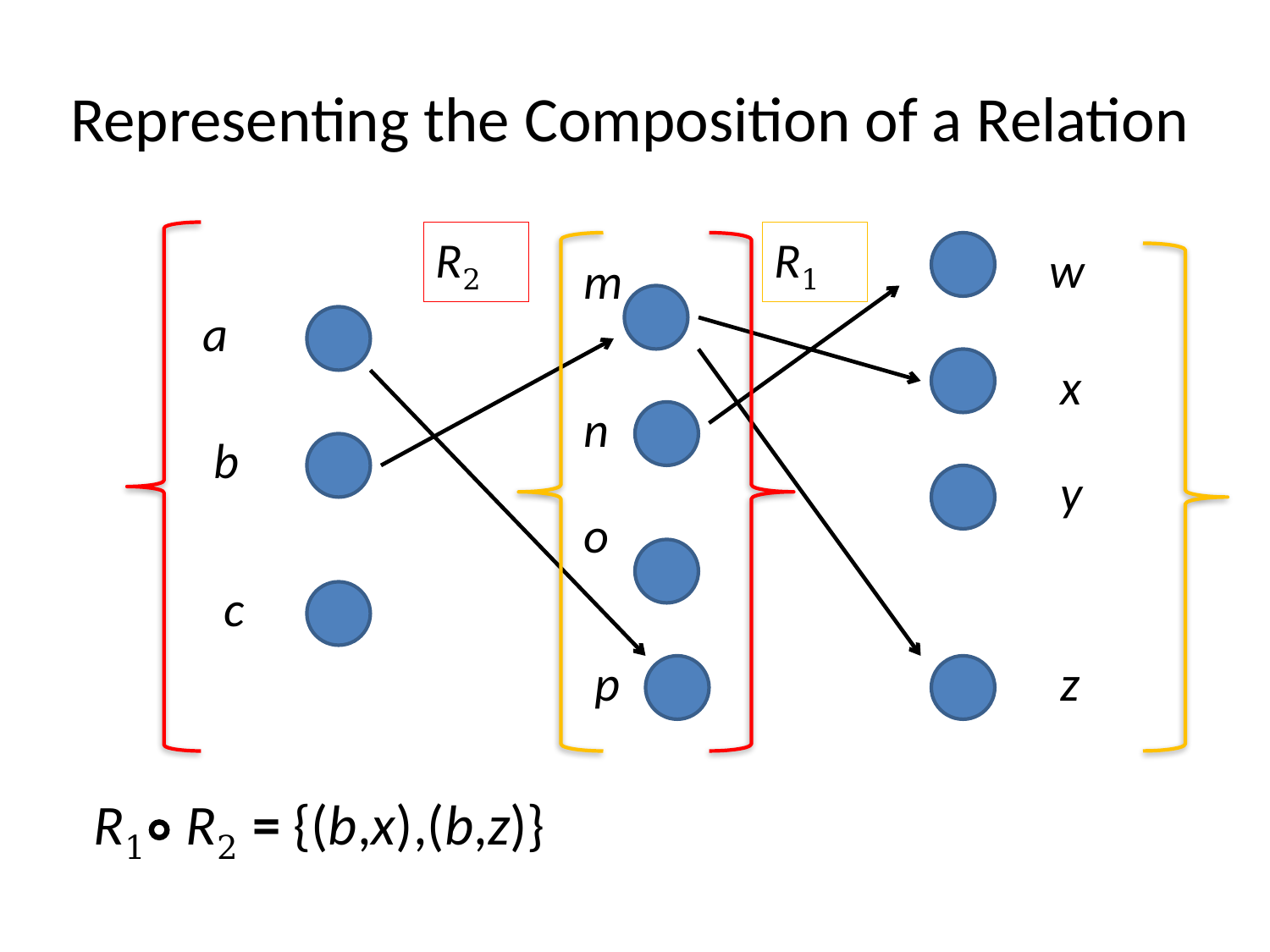

# Representing the Composition of a Relation

R2
R1

w
m

a

x
n

b

y

o

c

p
z

 R1∘ R2  = {(b,x),(b,z)}